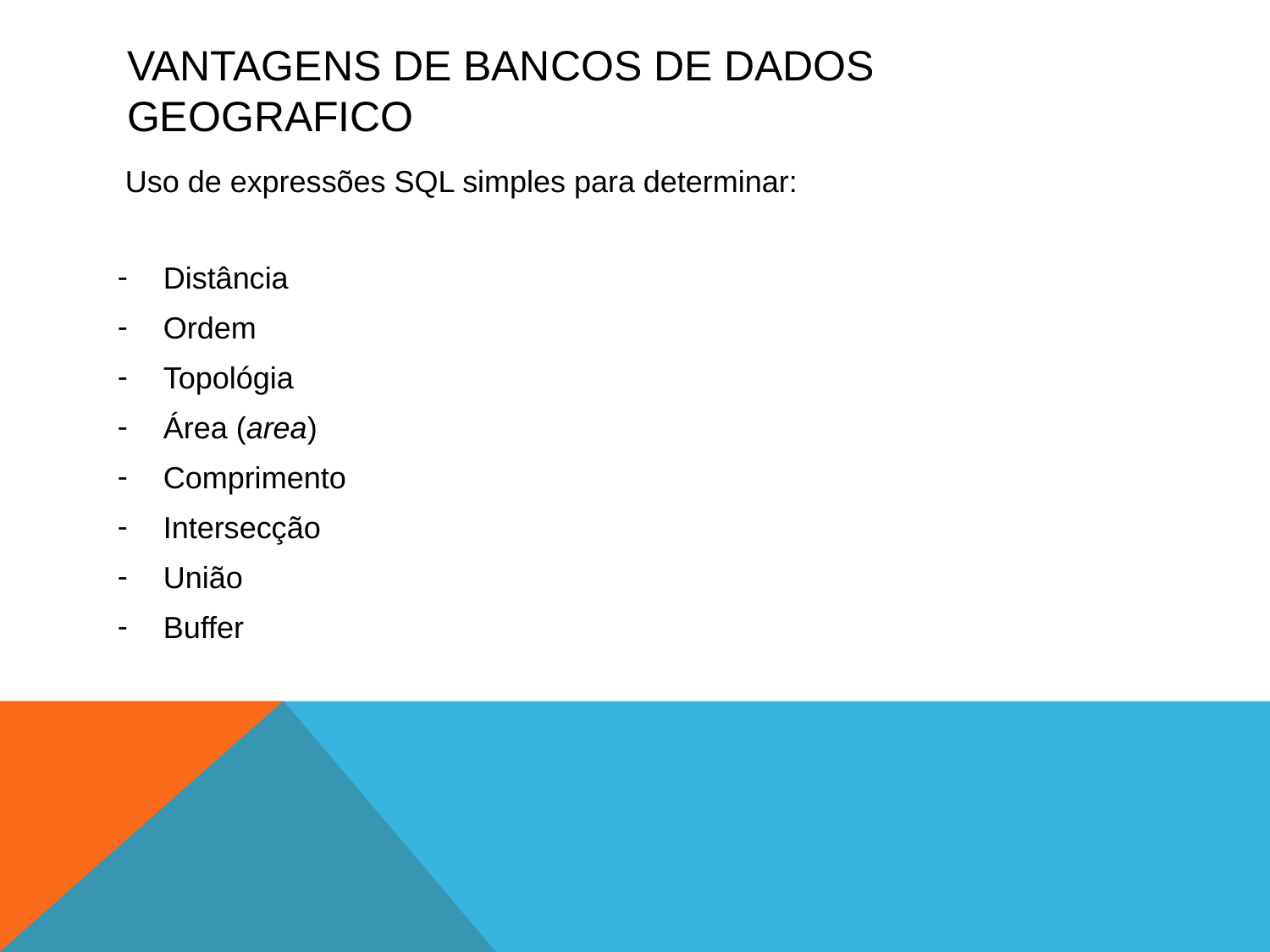

# Vantagens de bancos de dados geografico
 Uso de expressões SQL simples para determinar:

Distância
Ordem
Topológia
Área (area)
Comprimento
Intersecção
União
Buffer